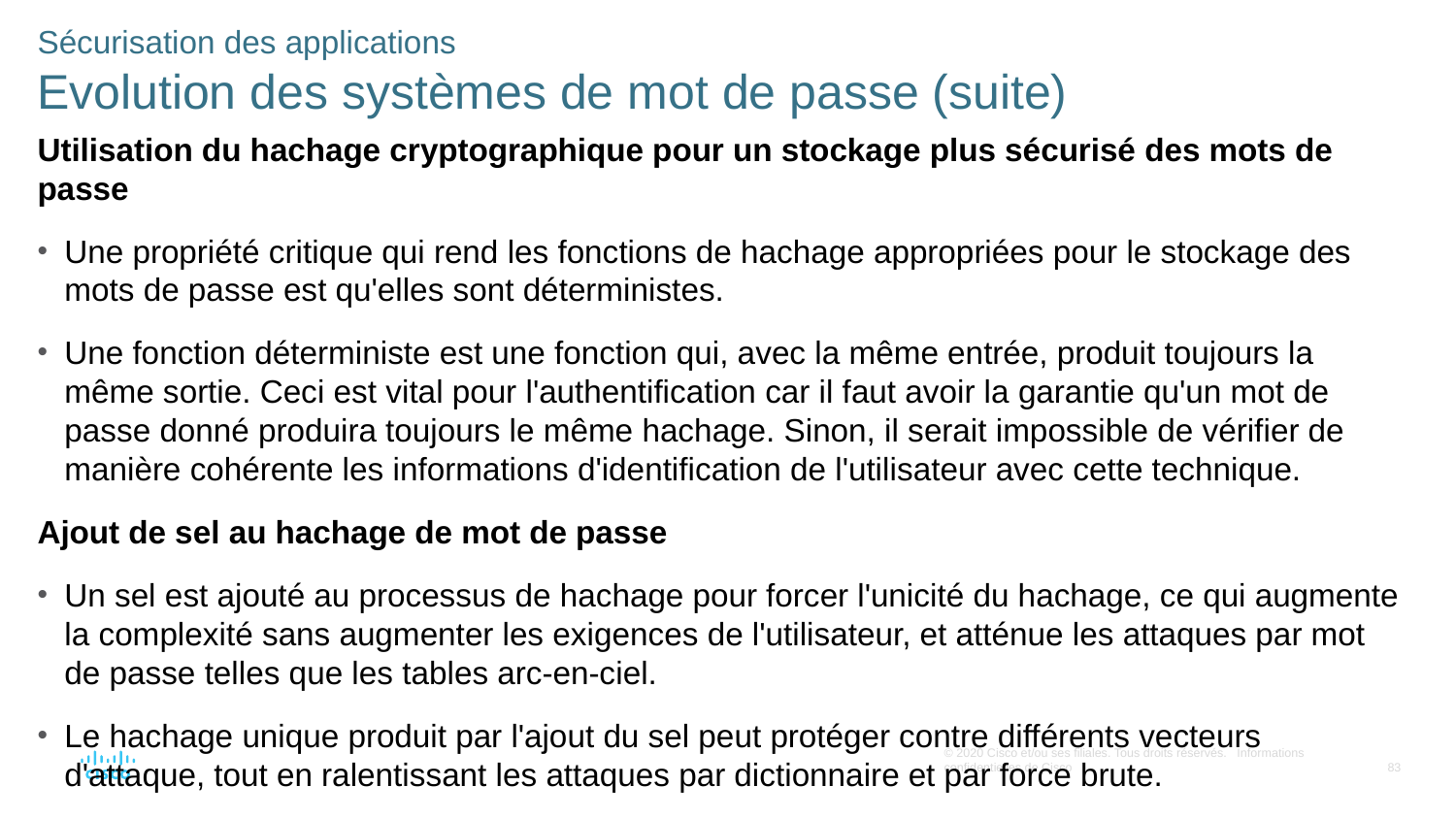

Sécurisation des applications
Evolution des systèmes de mot de passe (suite)
Utilisation du hachage cryptographique pour un stockage plus sécurisé des mots de passe
Une propriété critique qui rend les fonctions de hachage appropriées pour le stockage des mots de passe est qu'elles sont déterministes.
Une fonction déterministe est une fonction qui, avec la même entrée, produit toujours la même sortie. Ceci est vital pour l'authentification car il faut avoir la garantie qu'un mot de passe donné produira toujours le même hachage. Sinon, il serait impossible de vérifier de manière cohérente les informations d'identification de l'utilisateur avec cette technique.
Ajout de sel au hachage de mot de passe
Un sel est ajouté au processus de hachage pour forcer l'unicité du hachage, ce qui augmente la complexité sans augmenter les exigences de l'utilisateur, et atténue les attaques par mot de passe telles que les tables arc-en-ciel.
Le hachage unique produit par l'ajout du sel peut protéger contre différents vecteurs d'attaque, tout en ralentissant les attaques par dictionnaire et par force brute.